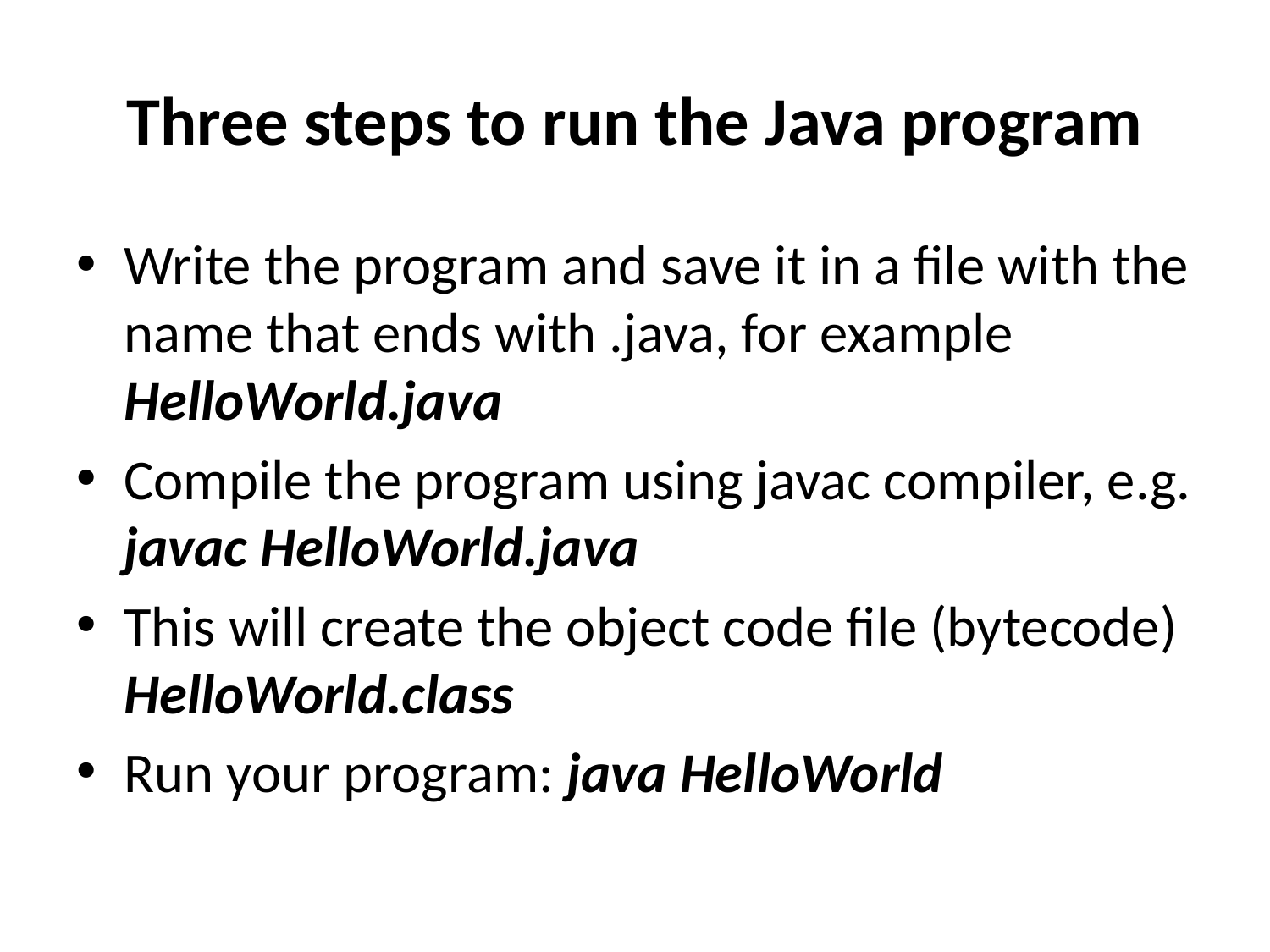

# Three steps to run the Java program
Write the program and save it in a file with the name that ends with .java, for example HelloWorld.java
Compile the program using javac compiler, e.g. javac HelloWorld.java
This will create the object code file (bytecode) HelloWorld.class
Run your program: java HelloWorld